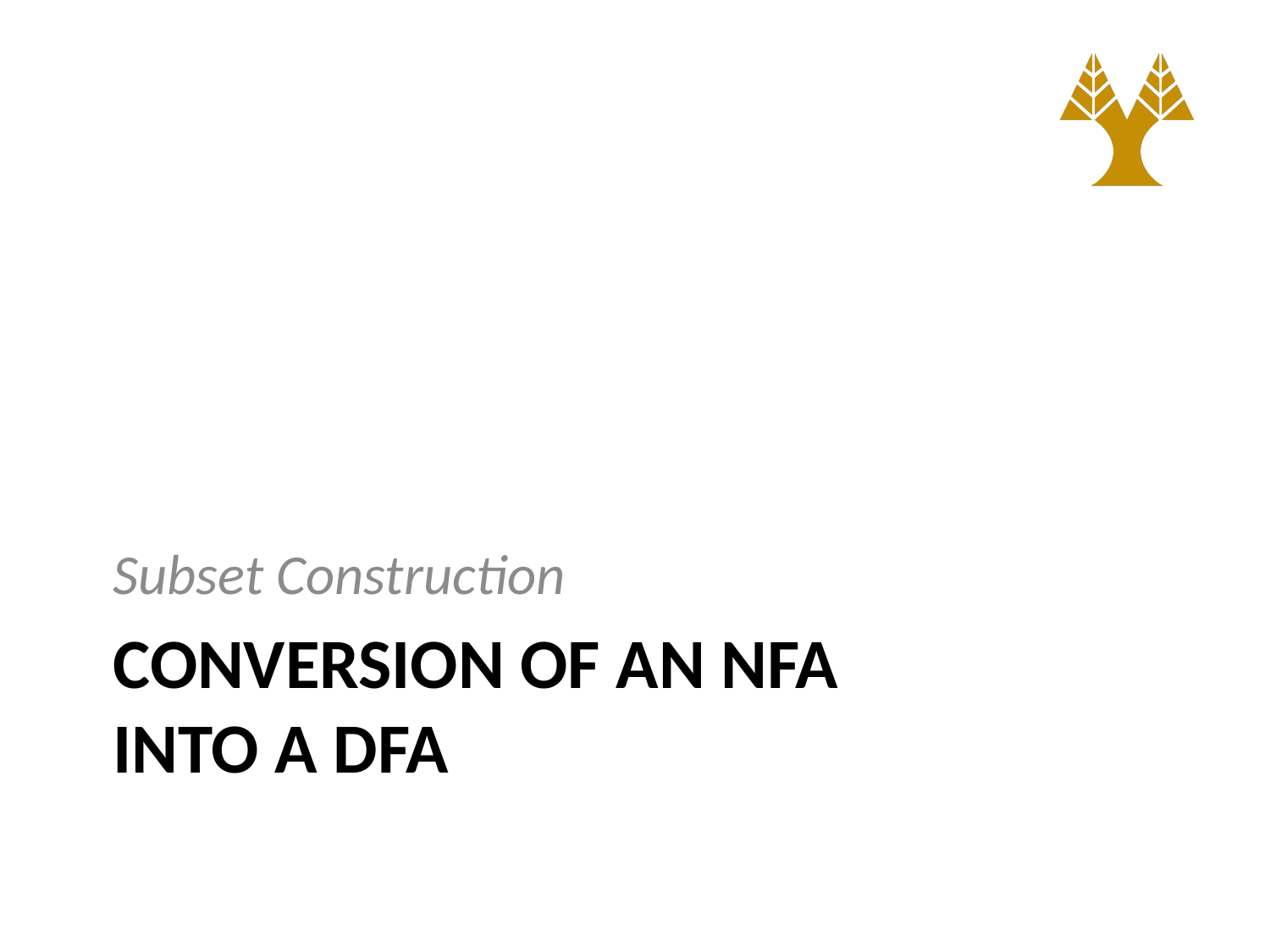

Subset Construction
# Conversion of an NFA into a DFA